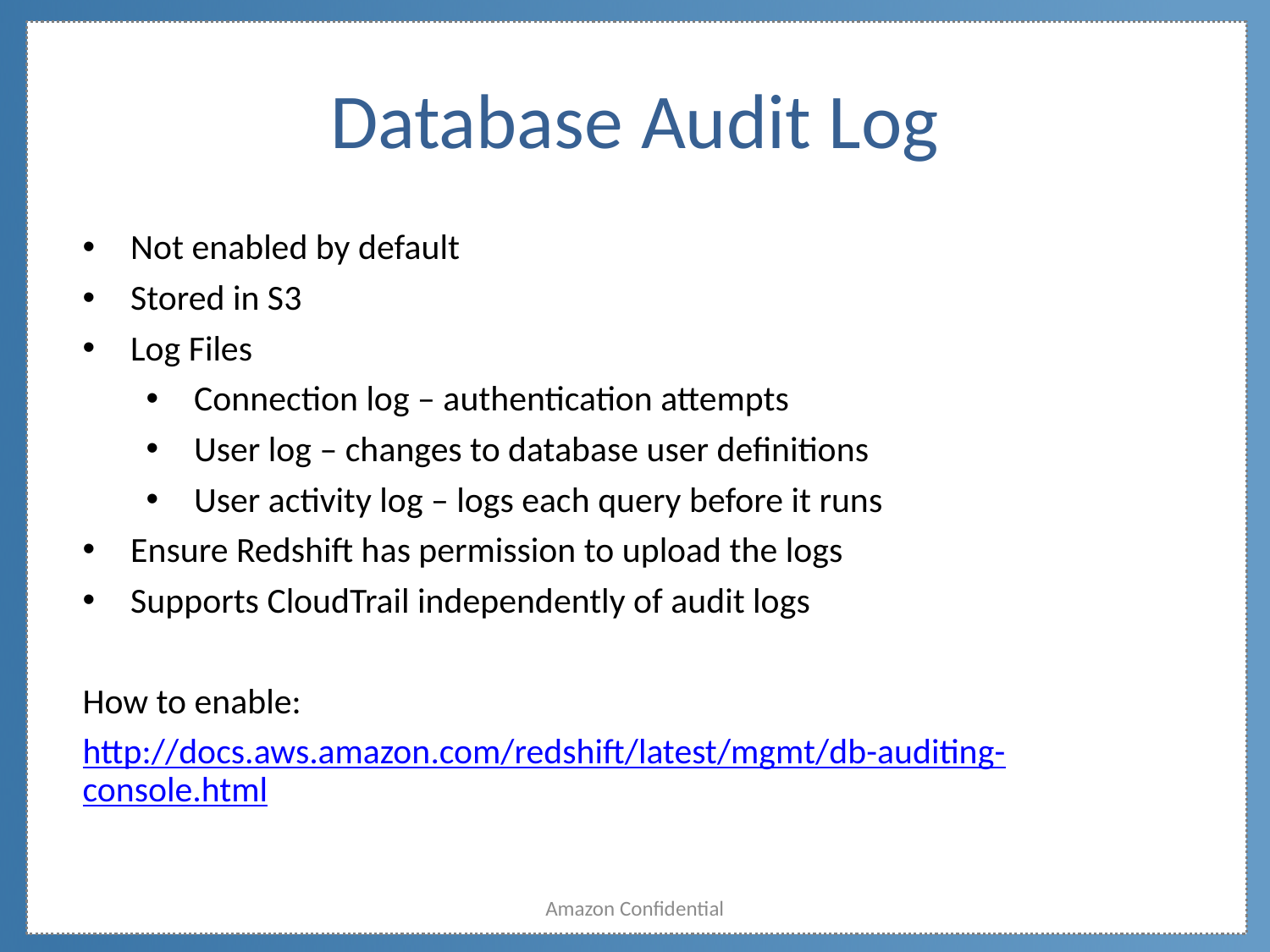

# Database Audit Log
Not enabled by default
Stored in S3
Log Files
Connection log – authentication attempts
User log – changes to database user definitions
User activity log – logs each query before it runs
Ensure Redshift has permission to upload the logs
Supports CloudTrail independently of audit logs

How to enable:
http://docs.aws.amazon.com/redshift/latest/mgmt/db-auditing-console.html

Amazon Confidential